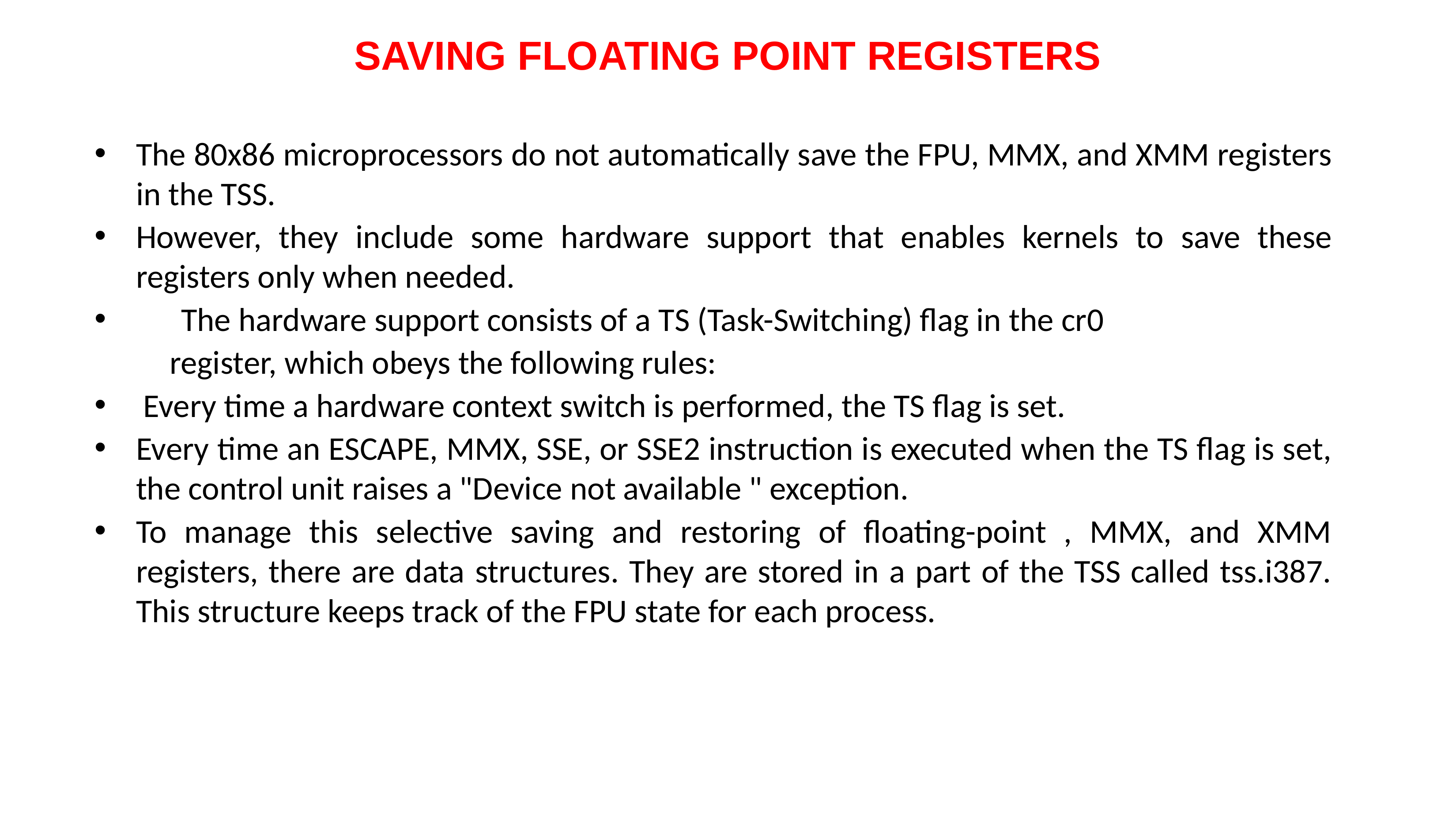

# SAVING FLOATING POINT REGISTERS
The 80x86 microprocessors do not automatically save the FPU, MMX, and XMM registers in the TSS.
However, they include some hardware support that enables kernels to save these registers only when needed.
      The hardware support consists of a TS (Task-Switching) flag in the cr0
          register, which obeys the following rules:
 Every time a hardware context switch is performed, the TS flag is set.
Every time an ESCAPE, MMX, SSE, or SSE2 instruction is executed when the TS flag is set, the control unit raises a "Device not available " exception.
To manage this selective saving and restoring of floating-point , MMX, and XMM registers, there are data structures. They are stored in a part of the TSS called tss.i387. This structure keeps track of the FPU state for each process.